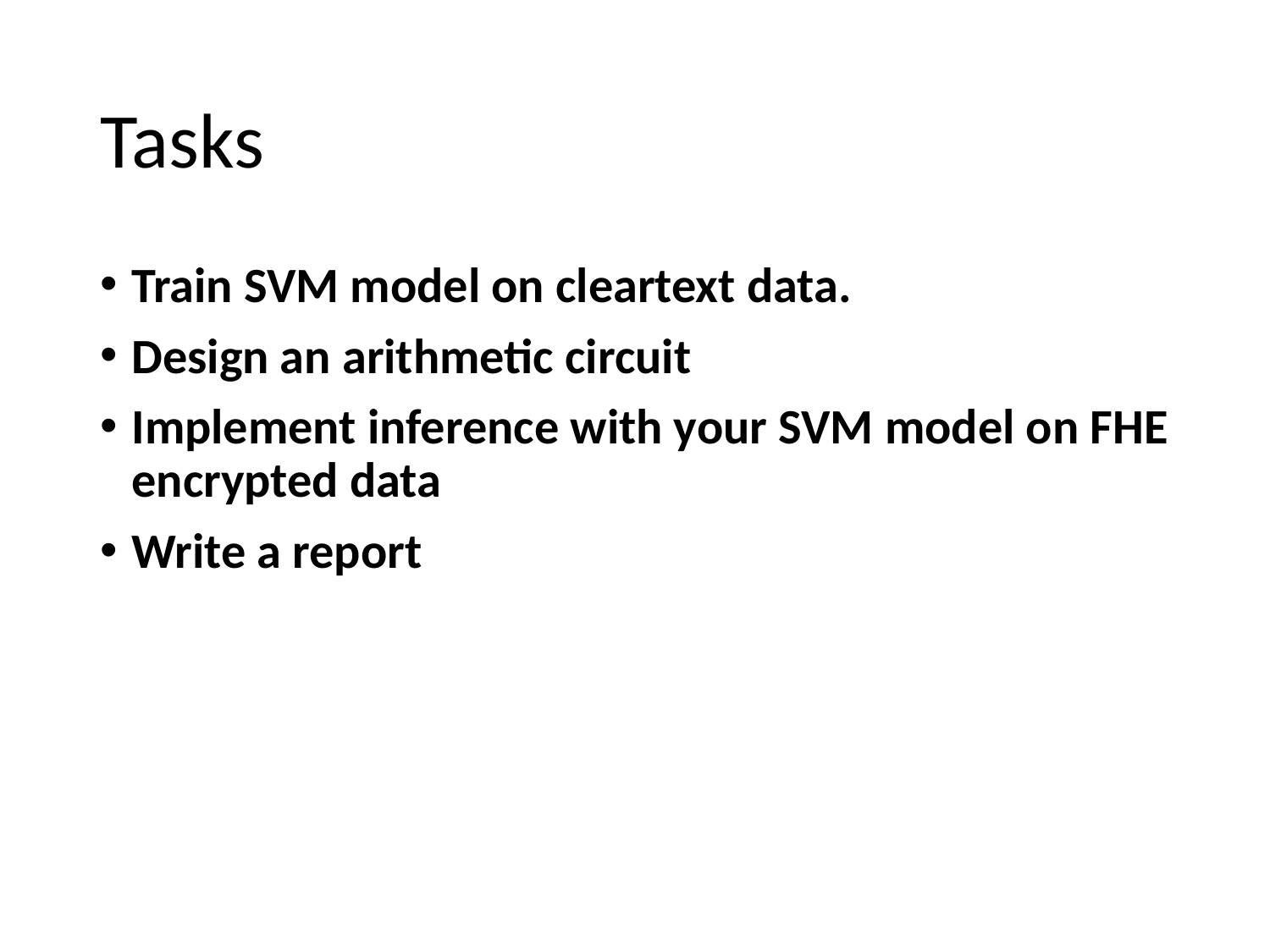

# Tasks
Train SVM model on cleartext data.
Design an arithmetic circuit
Implement inference with your SVM model on FHE encrypted data
Write a report